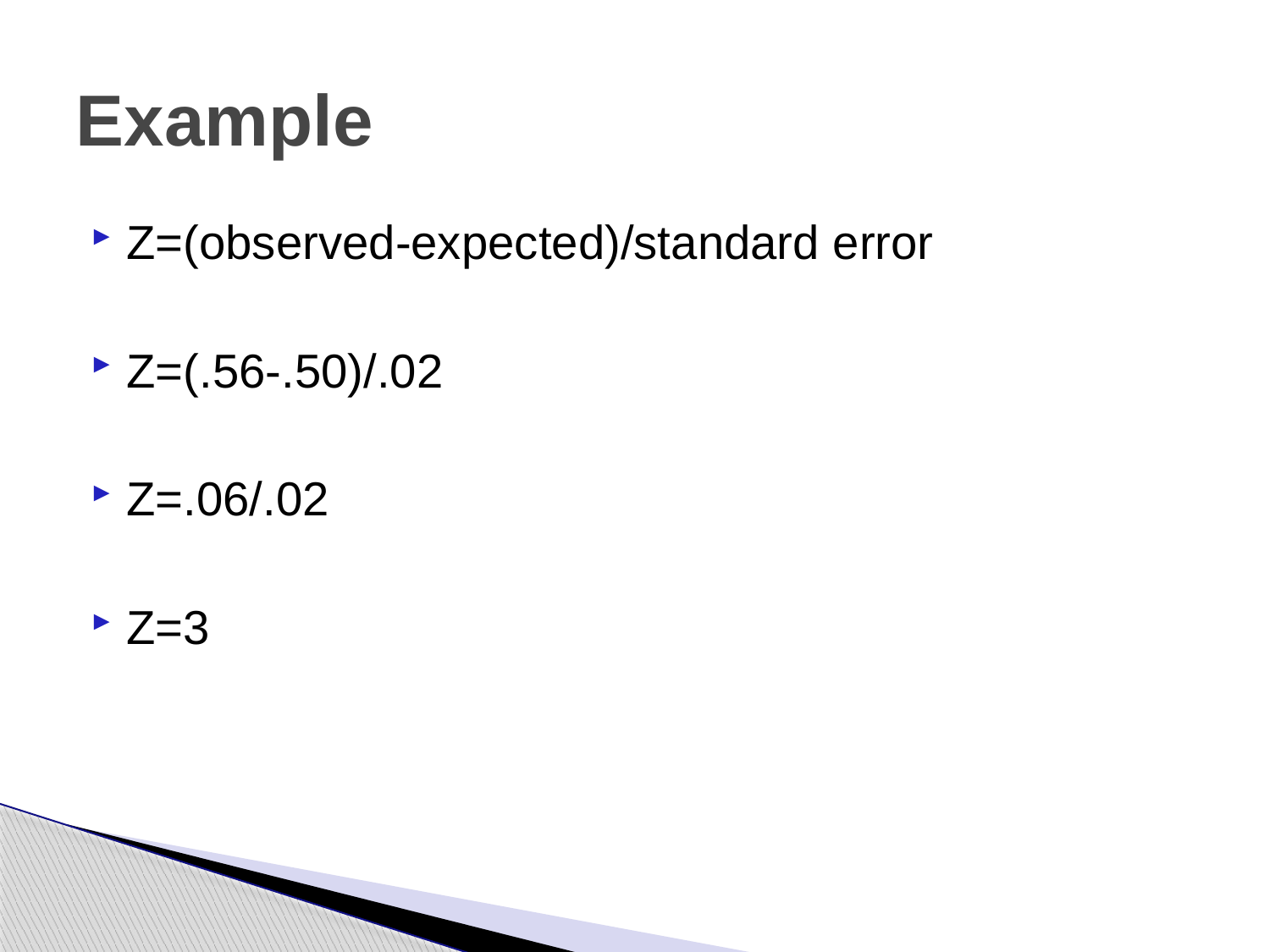

# Example
Z=(observed-expected)/standard error

Z=(.56-.50)/.02

Z=.06/.02

Z=3